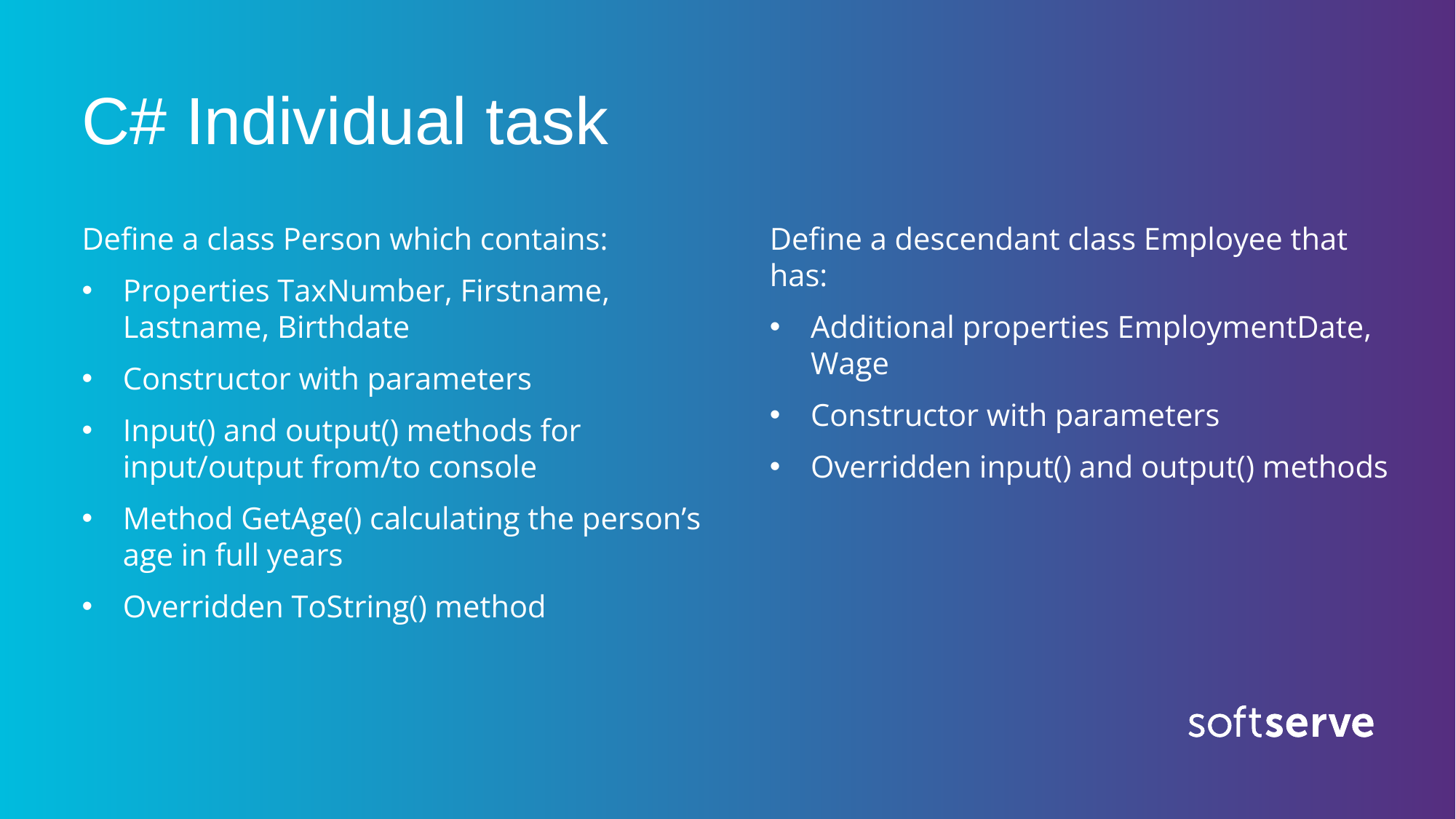

# C# Individual task
Define a class Person which contains:
Properties TaxNumber, Firstname, Lastname, Birthdate
Constructor with parameters
Input() and output() methods for input/output from/to console
Method GetAge() calculating the person’s age in full years
Overridden ToString() method

Define a descendant class Employee that has:
Additional properties EmploymentDate, Wage
Constructor with parameters
Overridden input() and output() methods